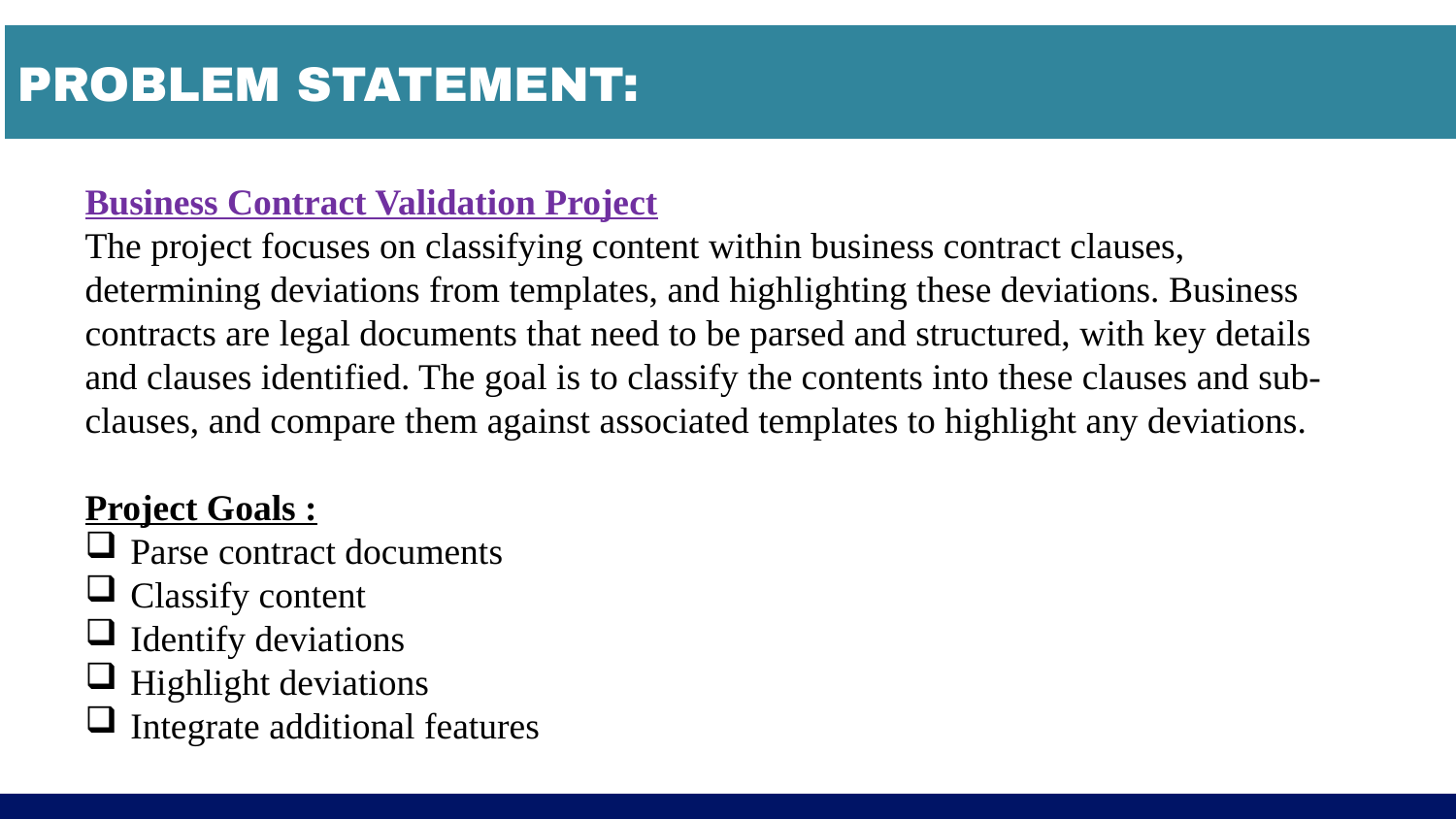

PROBLEM STATEMENT:
#
Business Contract Validation Project
The project focuses on classifying content within business contract clauses, determining deviations from templates, and highlighting these deviations. Business contracts are legal documents that need to be parsed and structured, with key details and clauses identified. The goal is to classify the contents into these clauses and sub-clauses, and compare them against associated templates to highlight any deviations.

Project Goals :
Parse contract documents
Classify content
Identify deviations
Highlight deviations
Integrate additional features